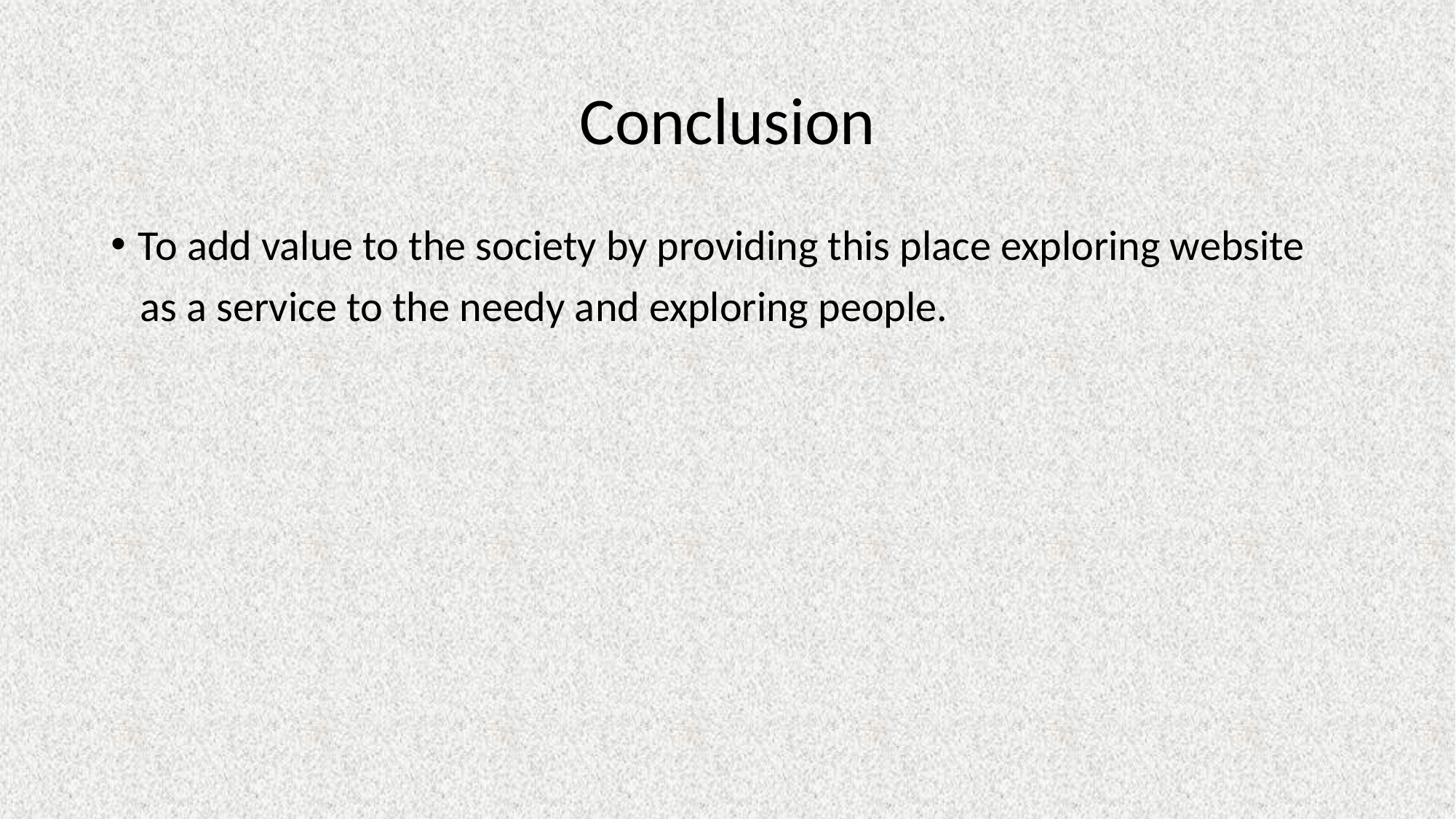

# Conclusion
To add value to the society by providing this place exploring website
   as a service to the needy and exploring people.